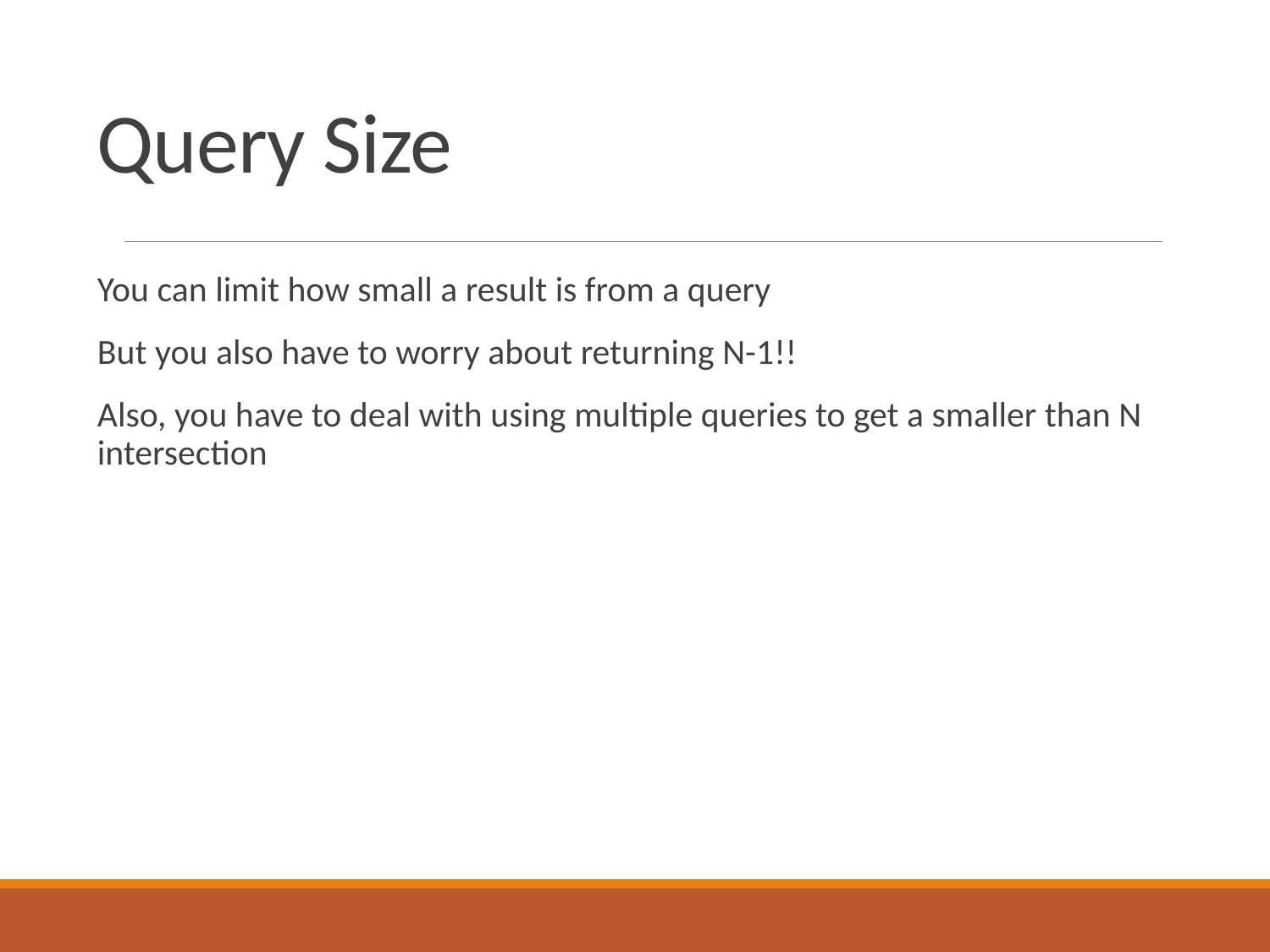

# Query Size
You can limit how small a result is from a query
But you also have to worry about returning N-1!!
Also, you have to deal with using multiple queries to get a smaller than N intersection